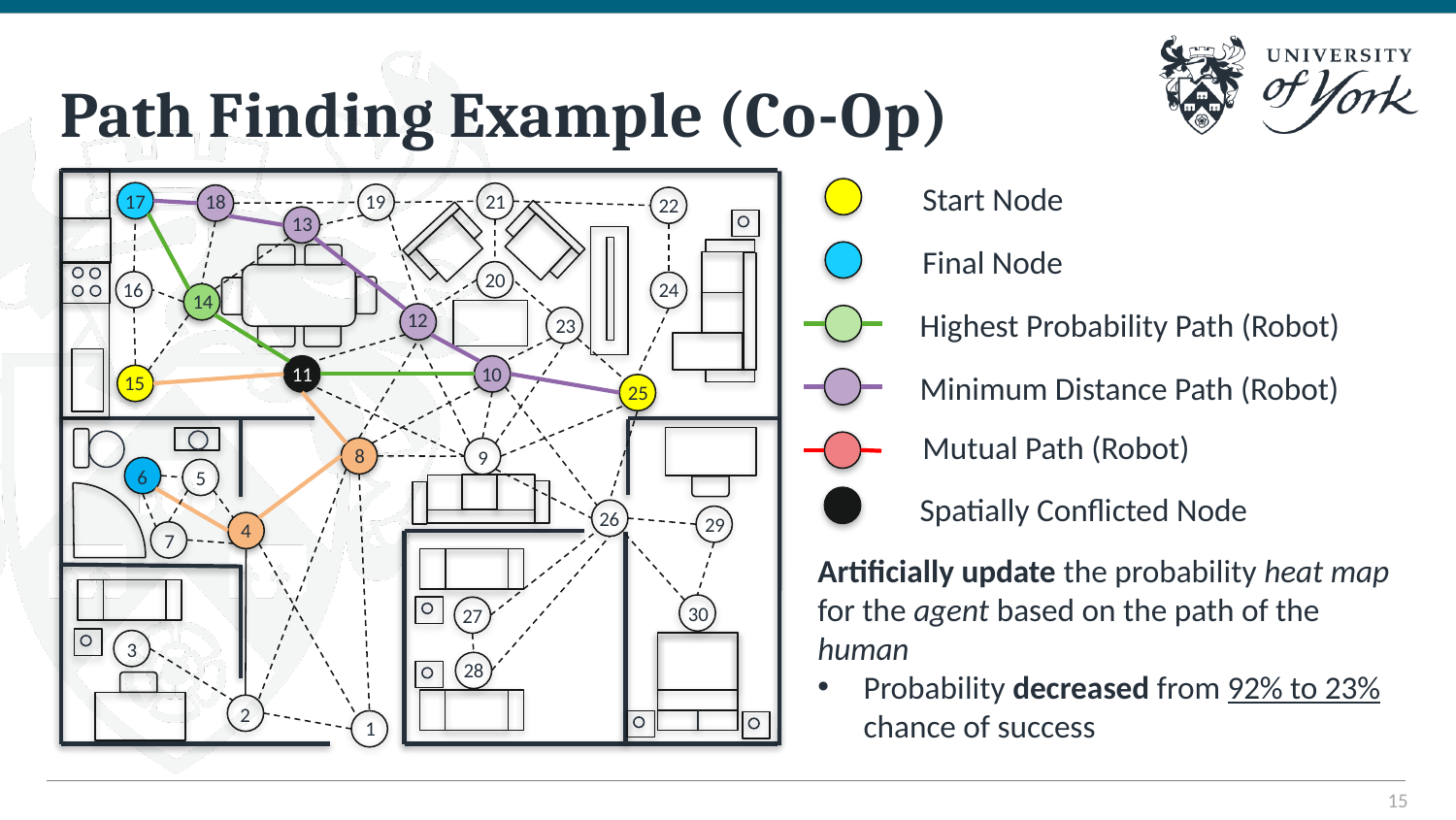

# Path Finding Example (Co-Op)

17

19

18

21

22

13

20

16

24

14

12

23

11

10

15

25

8
9

6

5

26

29

4

7

30

27

3

28

2

1

Start Node

Final Node

Highest Probability Path (Robot)

Minimum Distance Path (Robot)

Mutual Path (Robot)

Spatially Conflicted Node

Artificially update the probability heat map  for the agent based on the path of the human
Probability decreased from 92% to 23% chance of success